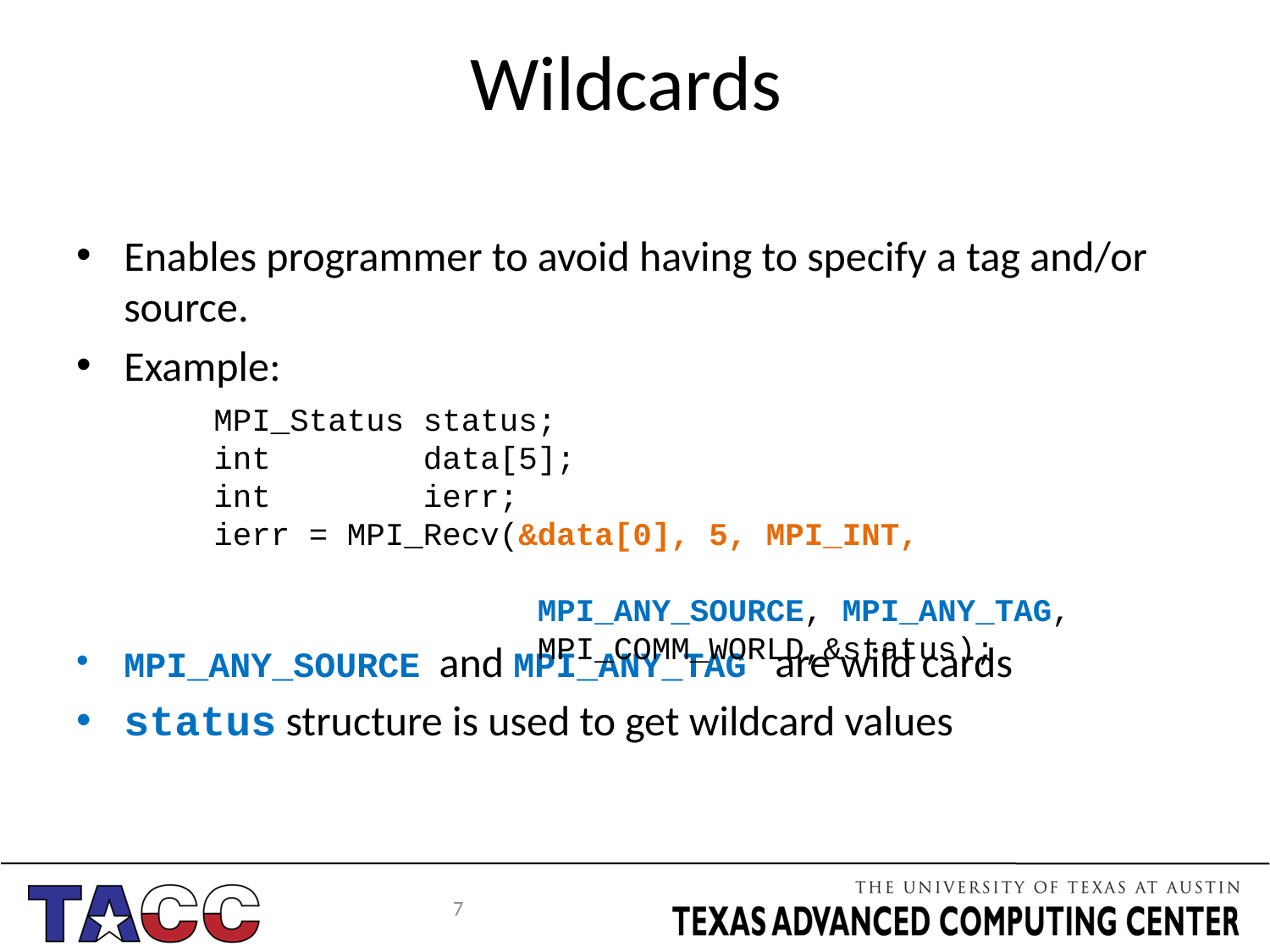

# Wildcards
Enables programmer to avoid having to specify a tag and/or source.
Example:

MPI_ANY_SOURCE  and MPI_ANY_TAG   are wild cards
status structure is used to get wildcard values
MPI_Status status;
int        data[5];
int        ierr;
ierr = MPI_Recv(&data[0], 5, MPI_INT,
                 MPI_ANY_SOURCE, MPI_ANY_TAG,
                 MPI_COMM_WORLD,&status);
7